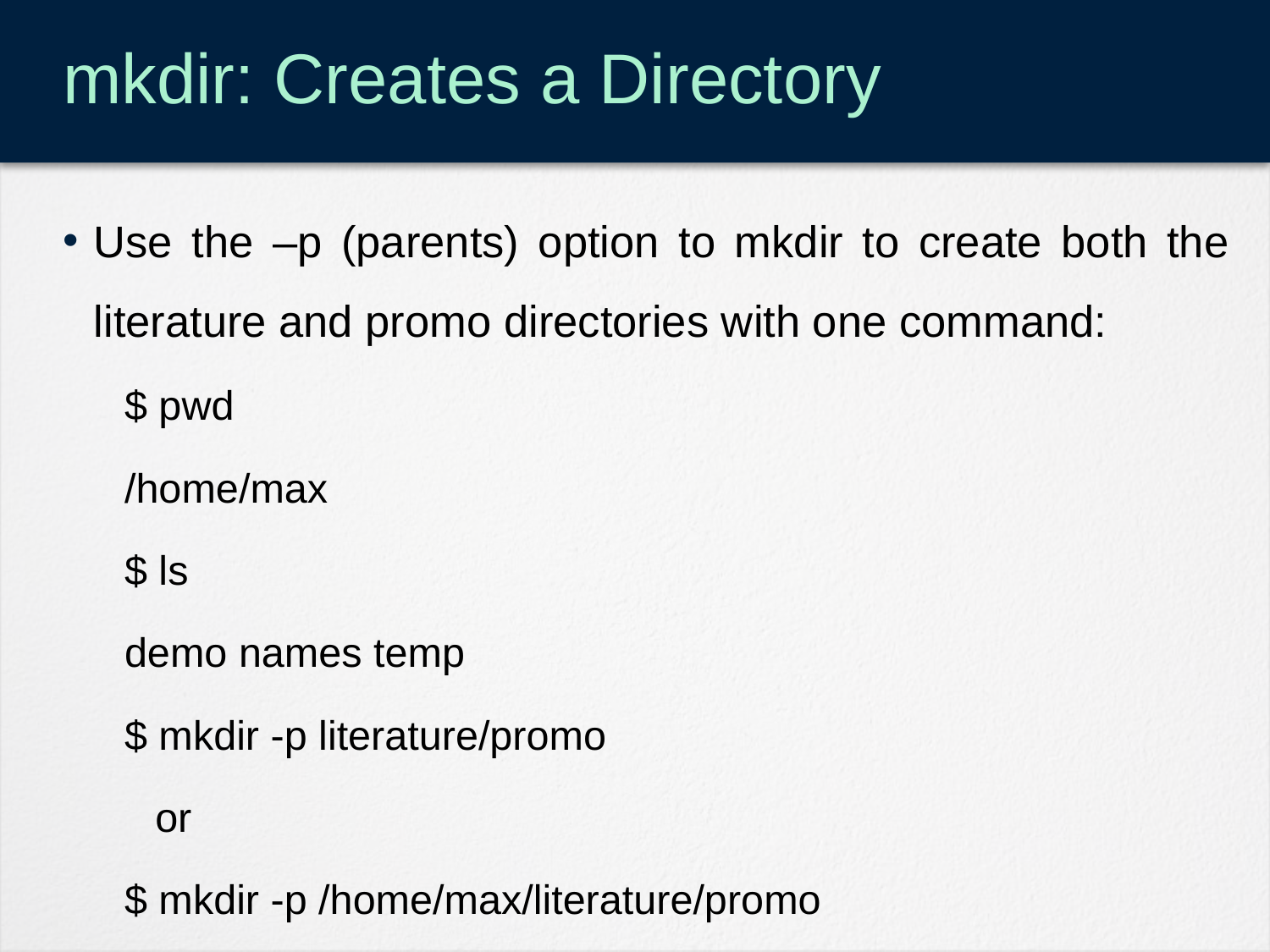

# mkdir: Creates a Directory
Use the –p (parents) option to mkdir to create both the literature and promo directories with one command:
$ pwd
/home/max
$ ls
demo names temp
$ mkdir -p literature/promo
			or
$ mkdir -p /home/max/literature/promo